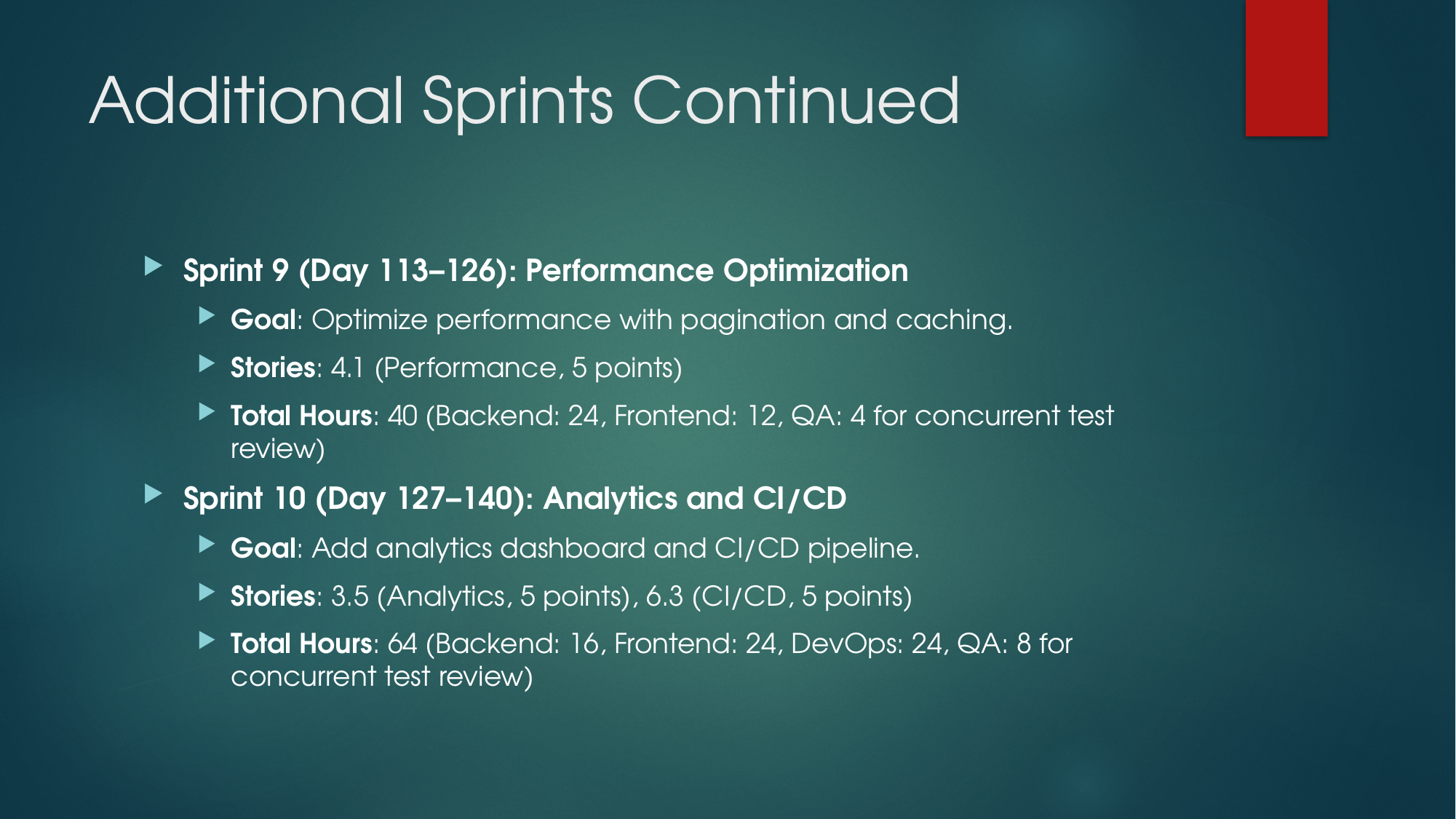

# Additional Sprints Continued
Sprint 9 (Day 113–126): Performance Optimization
Goal: Optimize performance with pagination and caching.
Stories: 4.1 (Performance, 5 points)
Total Hours: 40 (Backend: 24, Frontend: 12, QA: 4 for concurrent test review)
Sprint 10 (Day 127–140): Analytics and CI/CD
Goal: Add analytics dashboard and CI/CD pipeline.
Stories: 3.5 (Analytics, 5 points), 6.3 (CI/CD, 5 points)
Total Hours: 64 (Backend: 16, Frontend: 24, DevOps: 24, QA: 8 for concurrent test review)